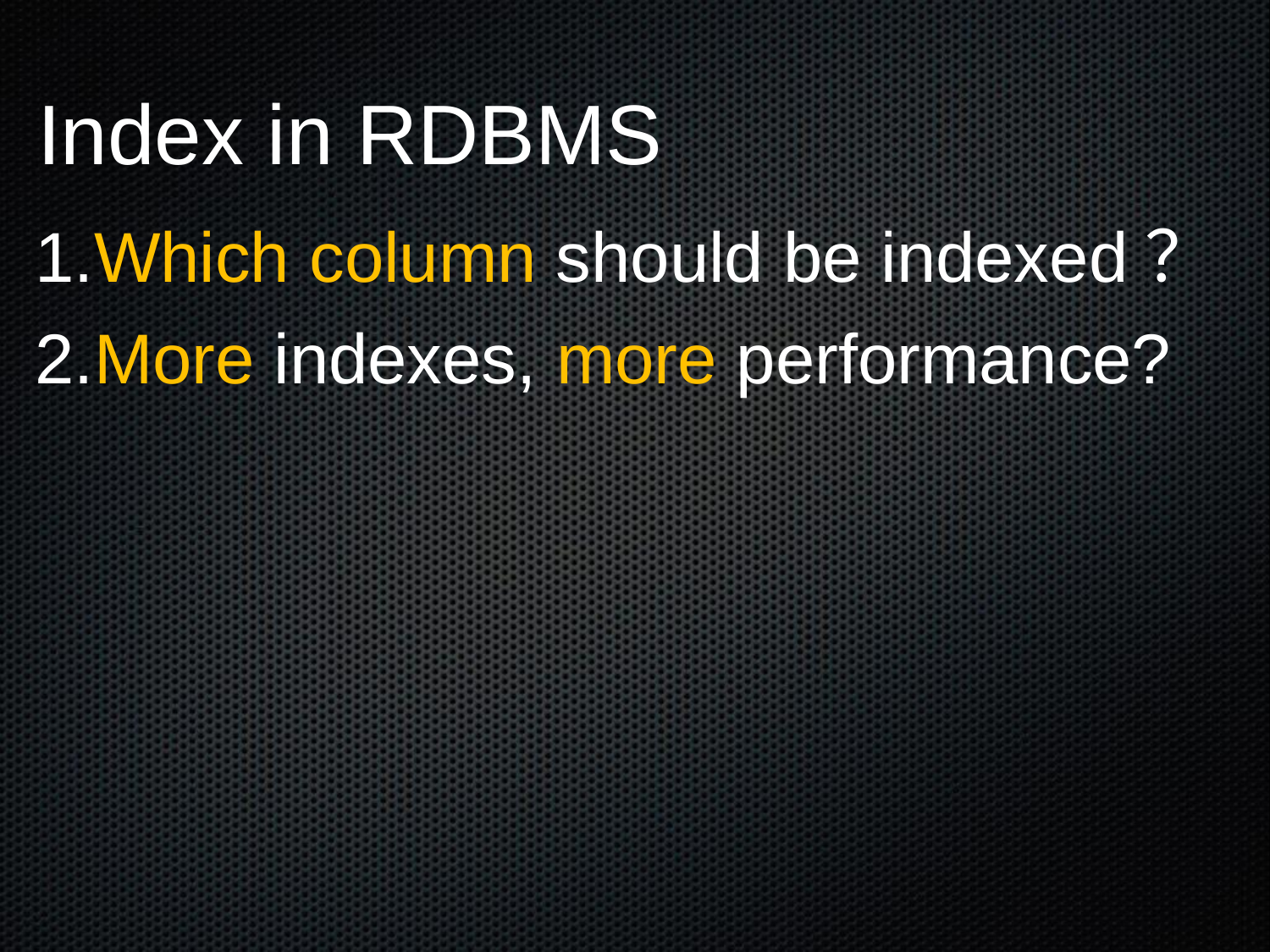

Index in RDBMS
1.Which column should be indexed？
2.More indexes, more performance?